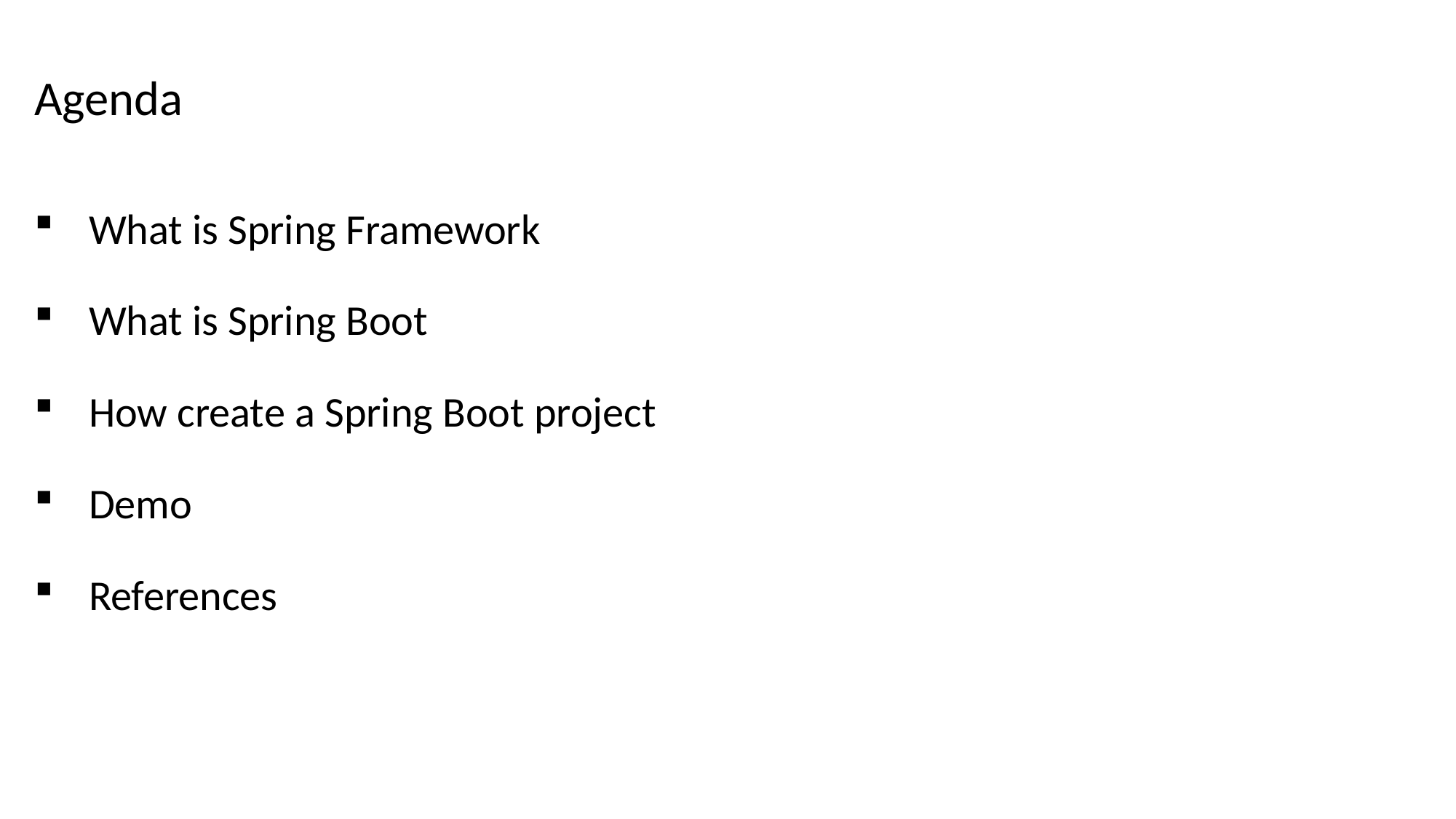

Agenda
What is Spring Framework

What is Spring Boot

How create a Spring Boot project

Demo

References